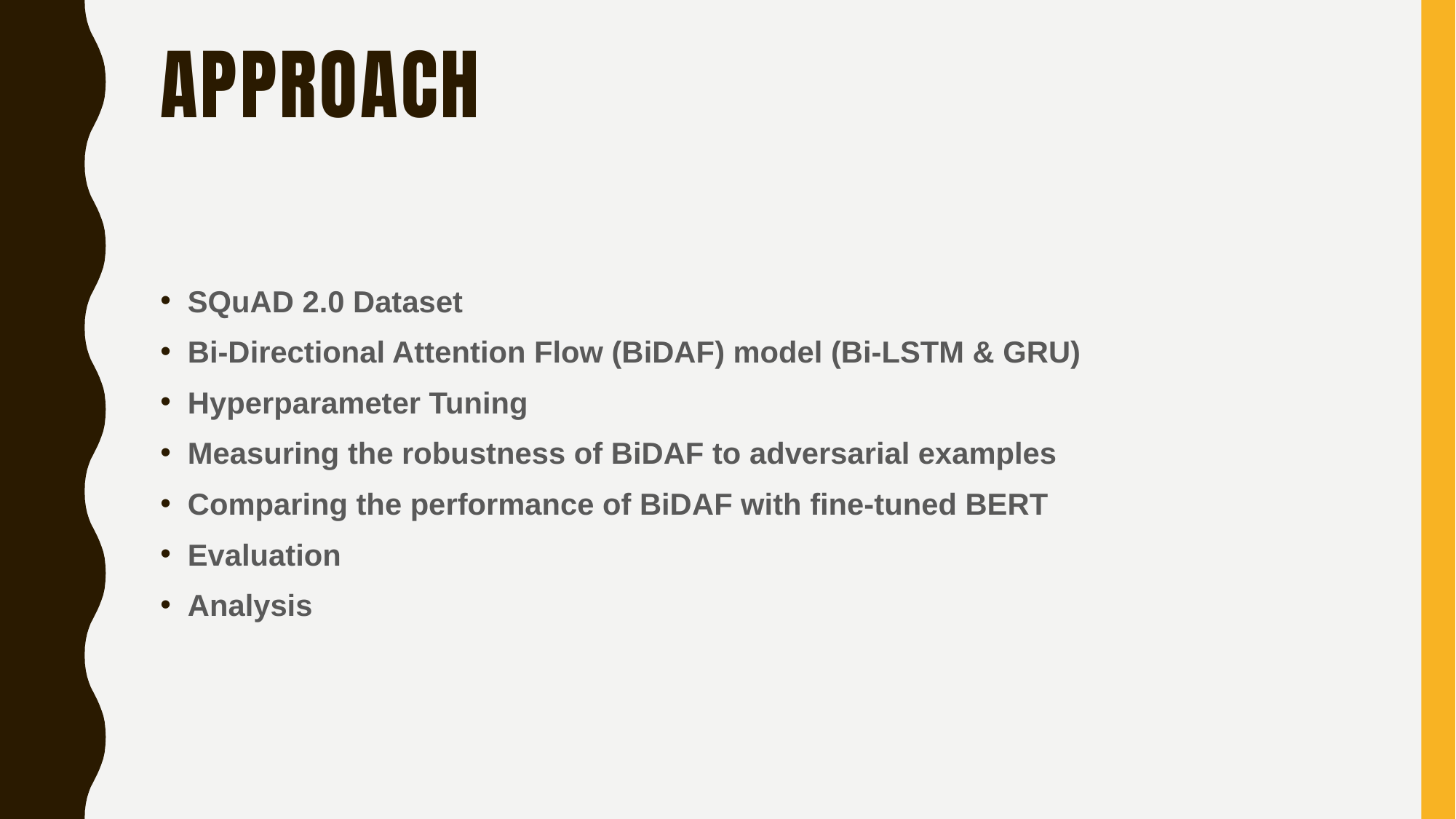

# APPROACH
SQuAD 2.0 Dataset
Bi-Directional Attention Flow (BiDAF) model (Bi-LSTM & GRU)
Hyperparameter Tuning
Measuring the robustness of BiDAF to adversarial examples
Comparing the performance of BiDAF with fine-tuned BERT
Evaluation
Analysis